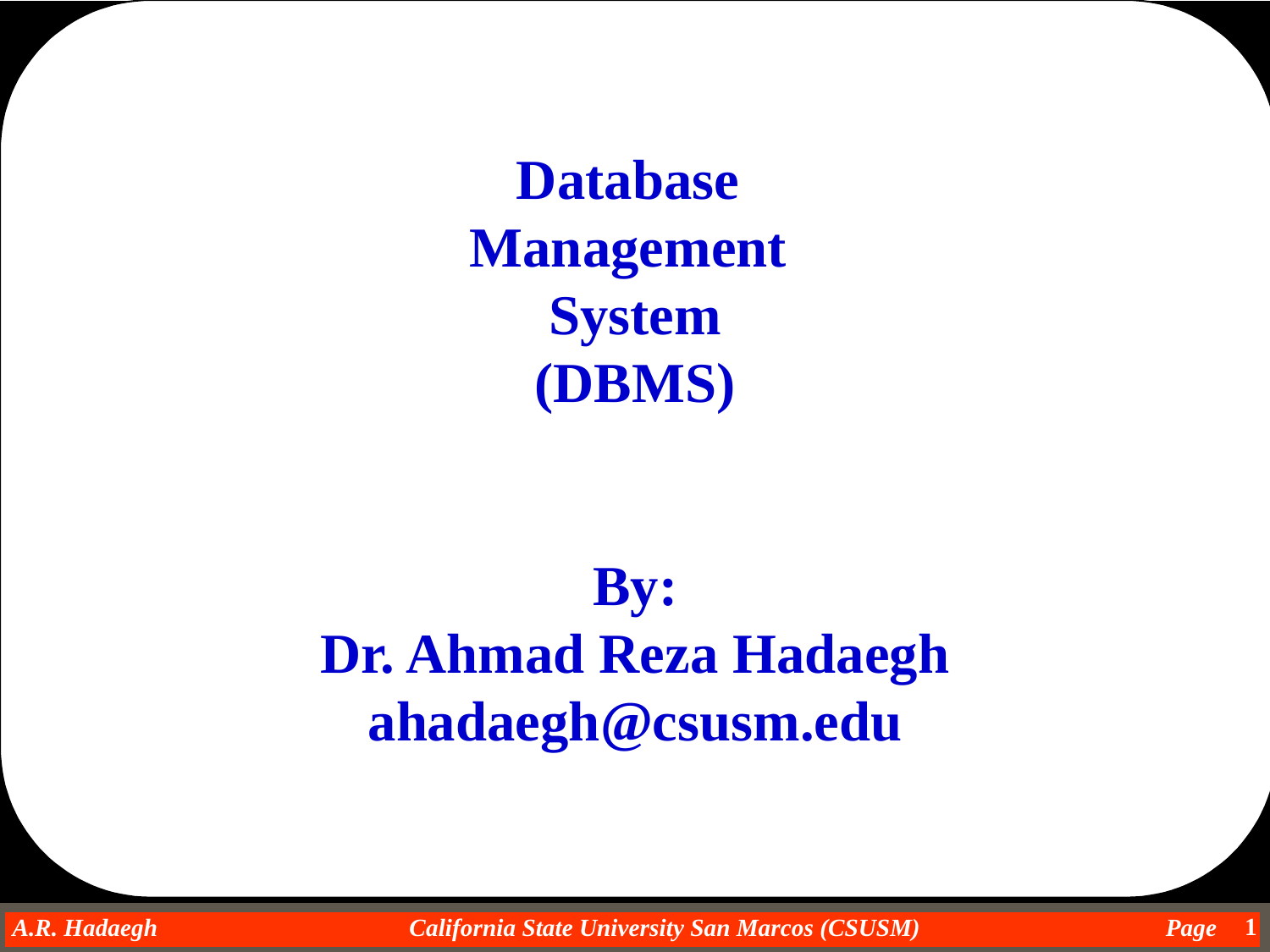

Database
Management
System
(DBMS)

By:
Dr. Ahmad Reza Hadaegh
ahadaegh@csusm.edu
1